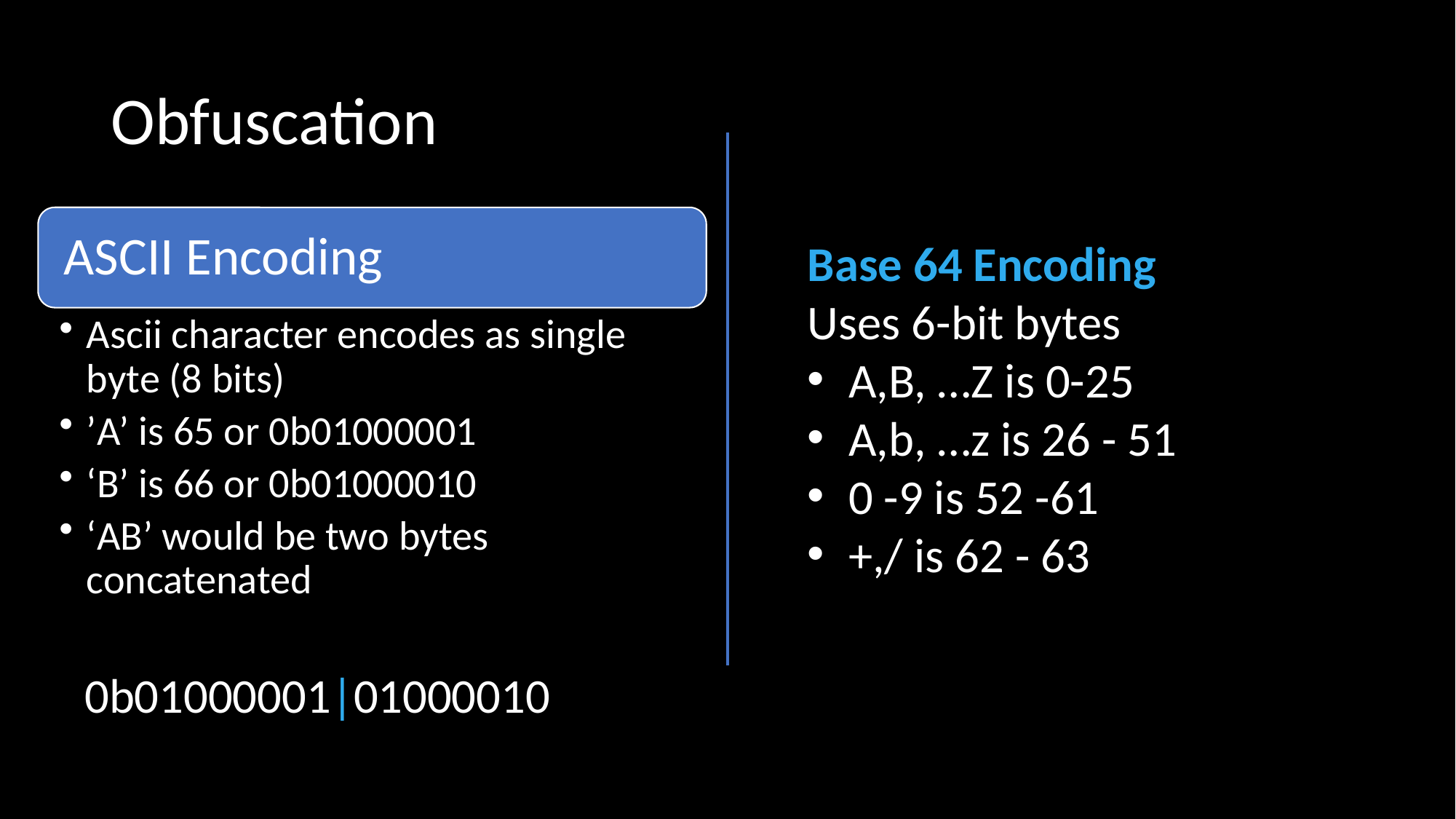

# Obfuscation
ASCII Encoding
Ascii character encodes as single byte (8 bits)
’A’ is 65 or 0b01000001
‘B’ is 66 or 0b01000010
‘AB’ would be two bytes concatenated
Base 64 Encoding
Uses 6-bit bytes
A,B, …Z is 0-25
A,b, …z is 26 - 51
0 -9 is 52 -61
+,/ is 62 - 63
0b01000001|01000010